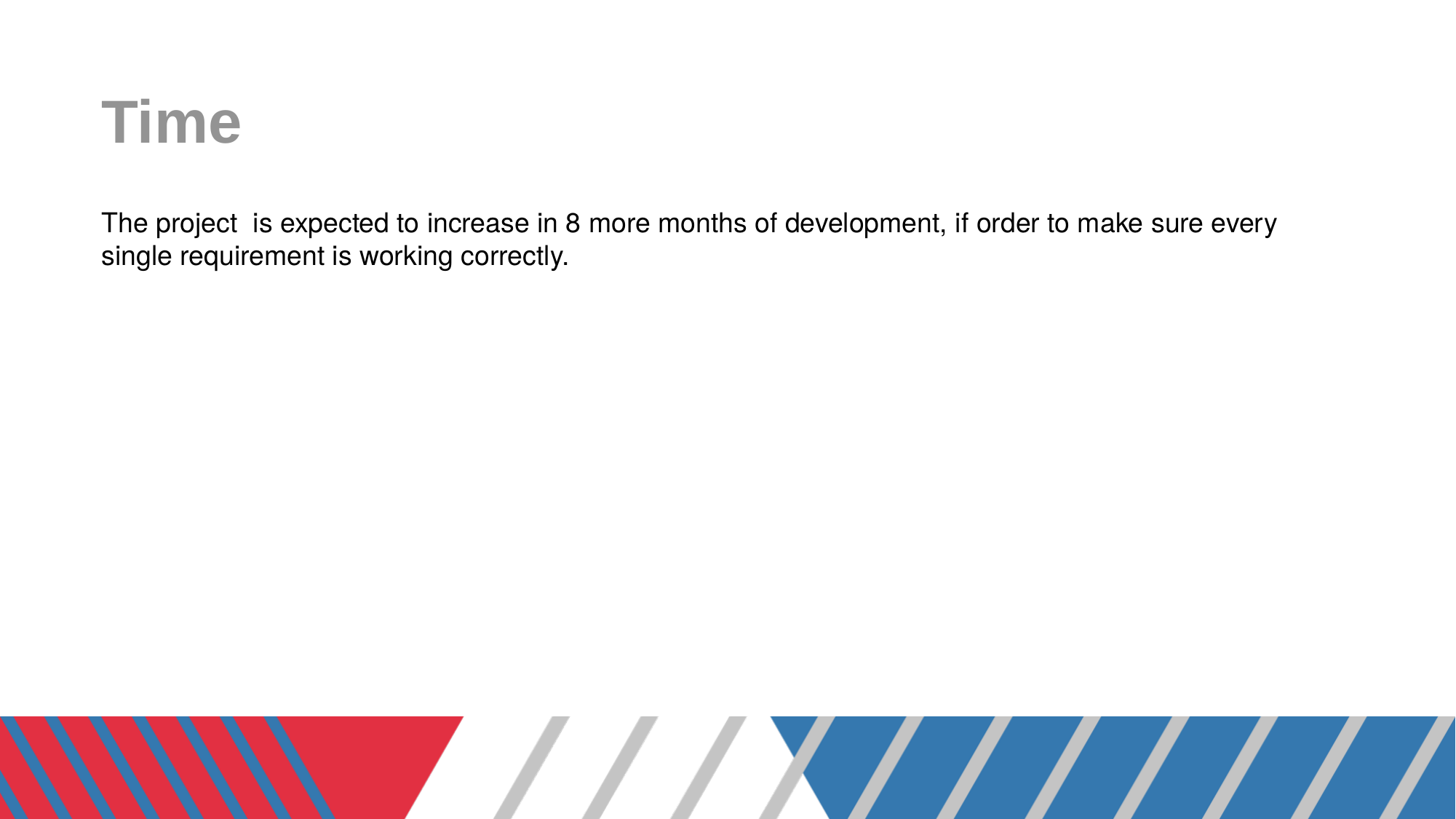

# Time
The project  is expected to increase in 8 more months of development, if order to make sure every single requirement is working correctly.